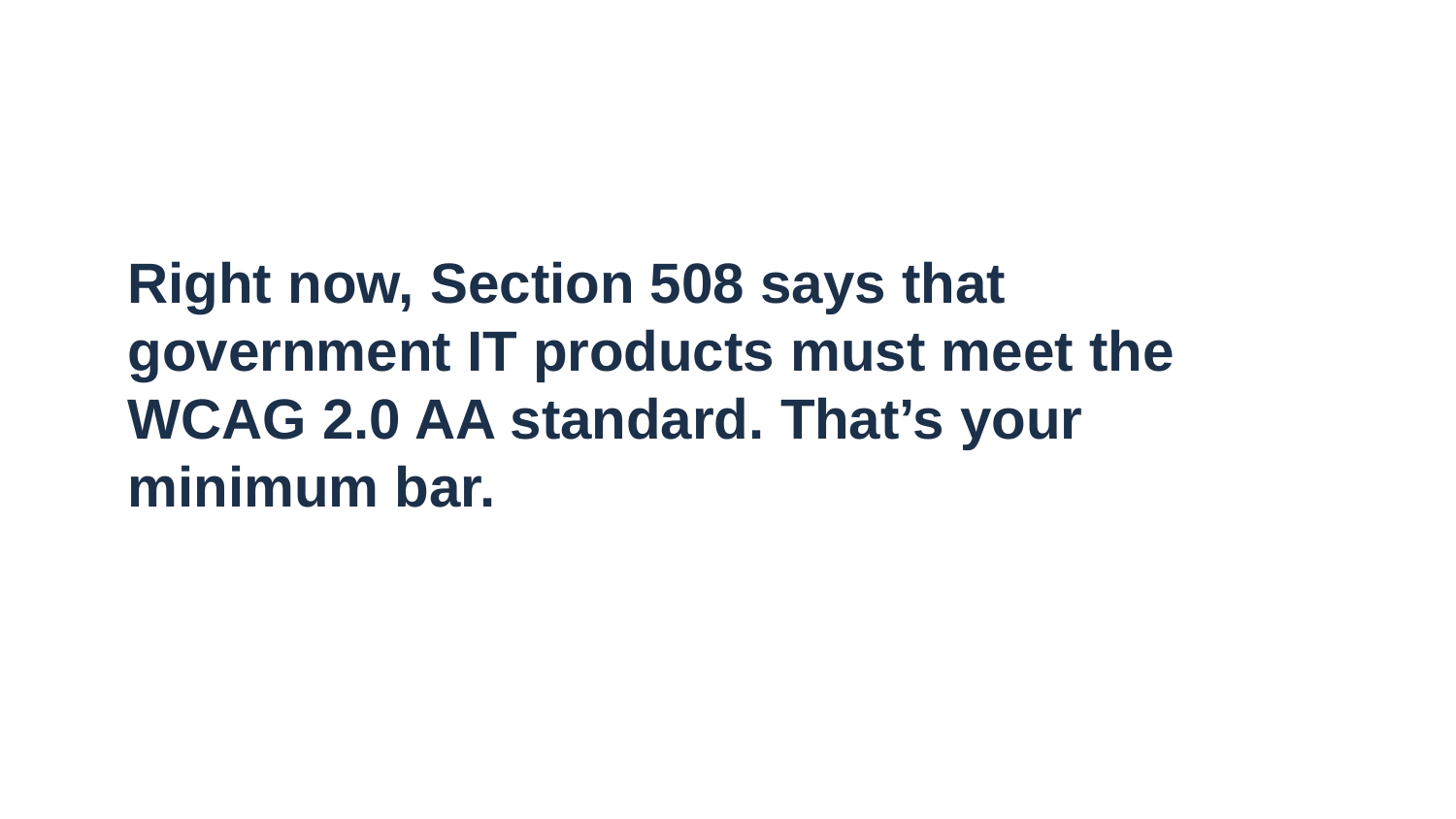

# Right now, Section 508 says that government IT products must meet the WCAG 2.0 AA standard. That’s your minimum bar.